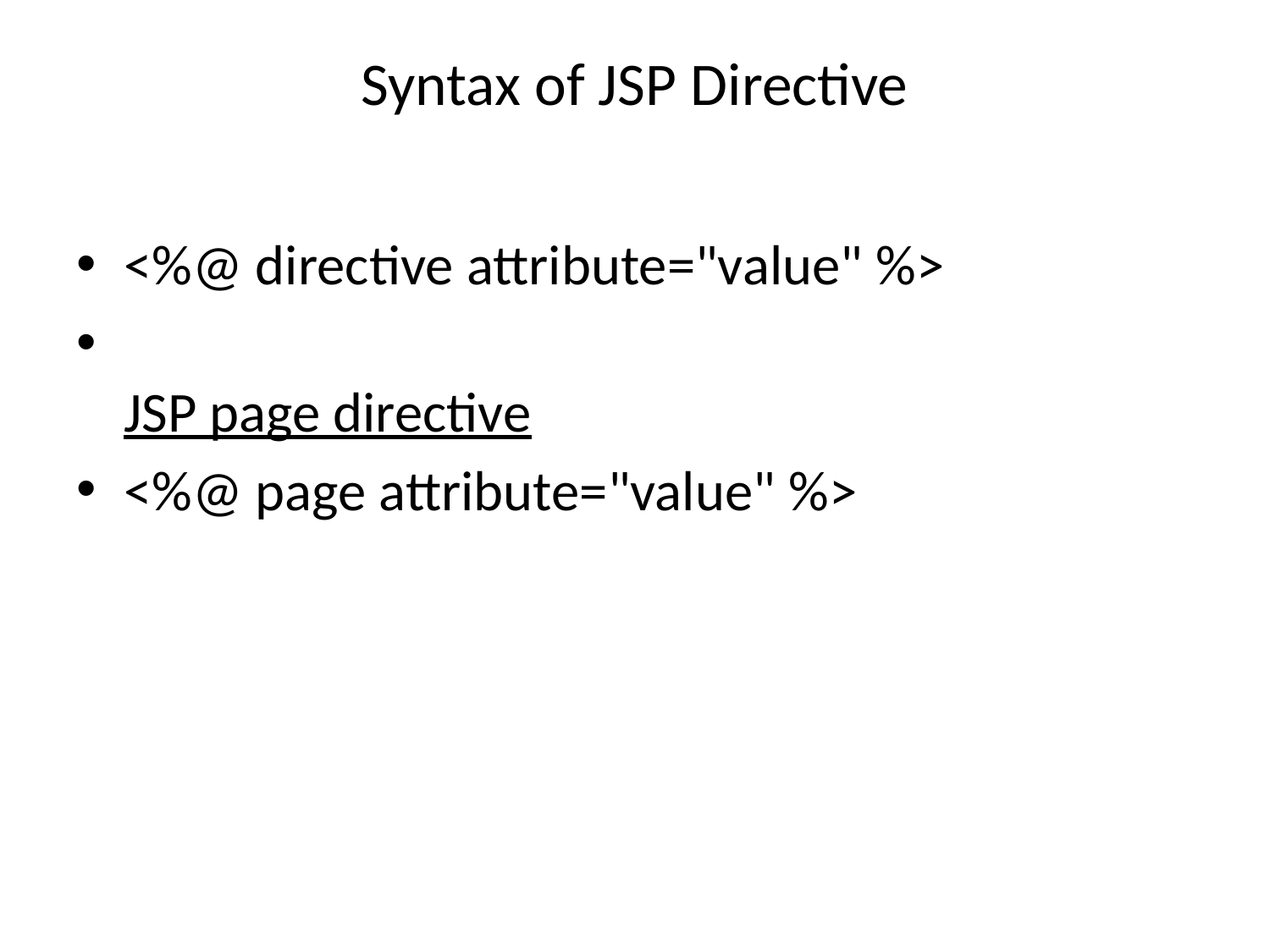

# Syntax of JSP Directive
<%@ directive attribute="value" %>
JSP page directive
<%@ page attribute="value" %>